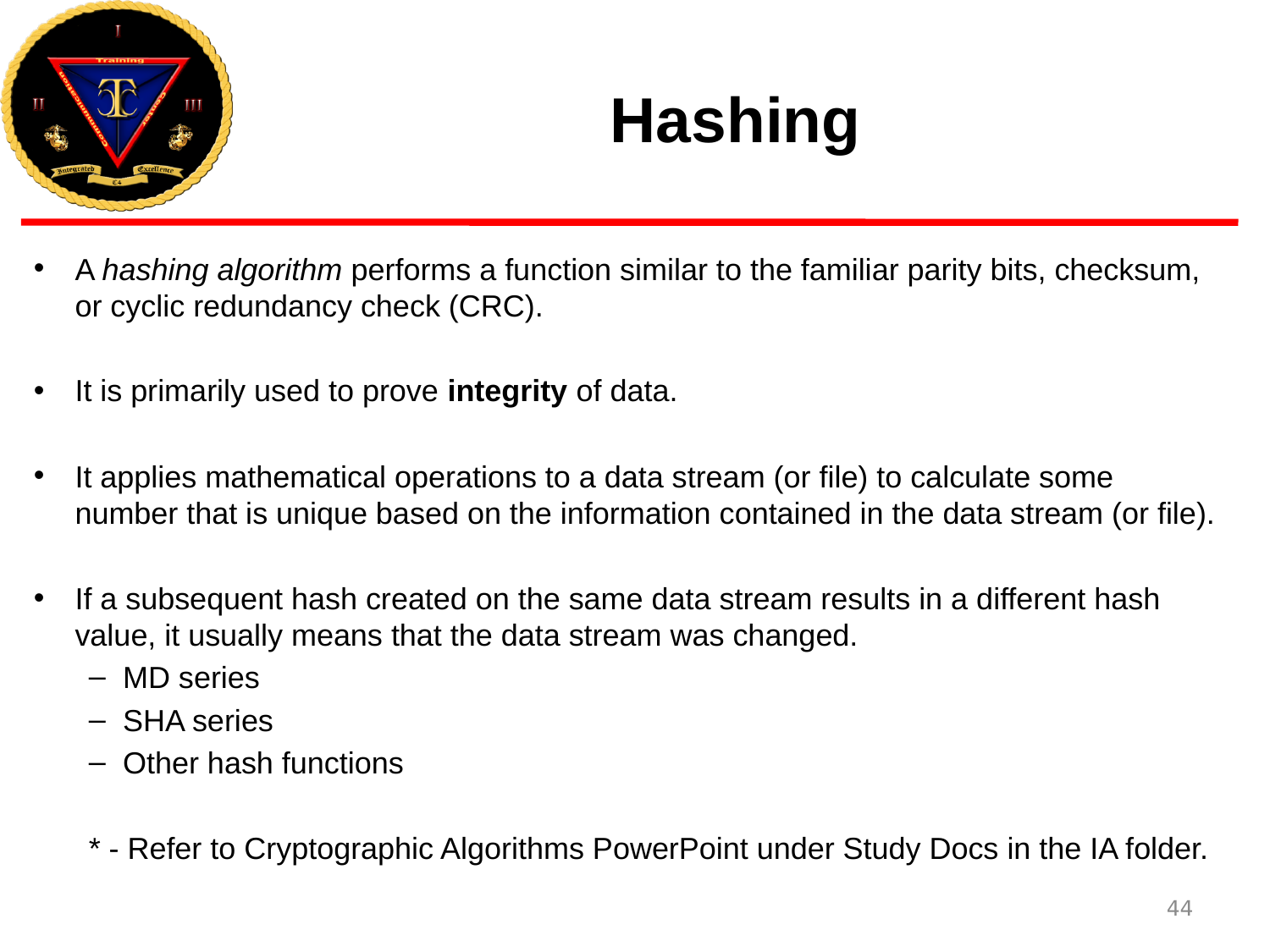

# Hashing
A hashing algorithm performs a function similar to the familiar parity bits, checksum, or cyclic redundancy check (CRC).

It is primarily used to prove integrity of data.

It applies mathematical operations to a data stream (or file) to calculate some number that is unique based on the information contained in the data stream (or file).

If a subsequent hash created on the same data stream results in a different hash value, it usually means that the data stream was changed.
MD series
SHA series
Other hash functions

* - Refer to Cryptographic Algorithms PowerPoint under Study Docs in the IA folder.
44